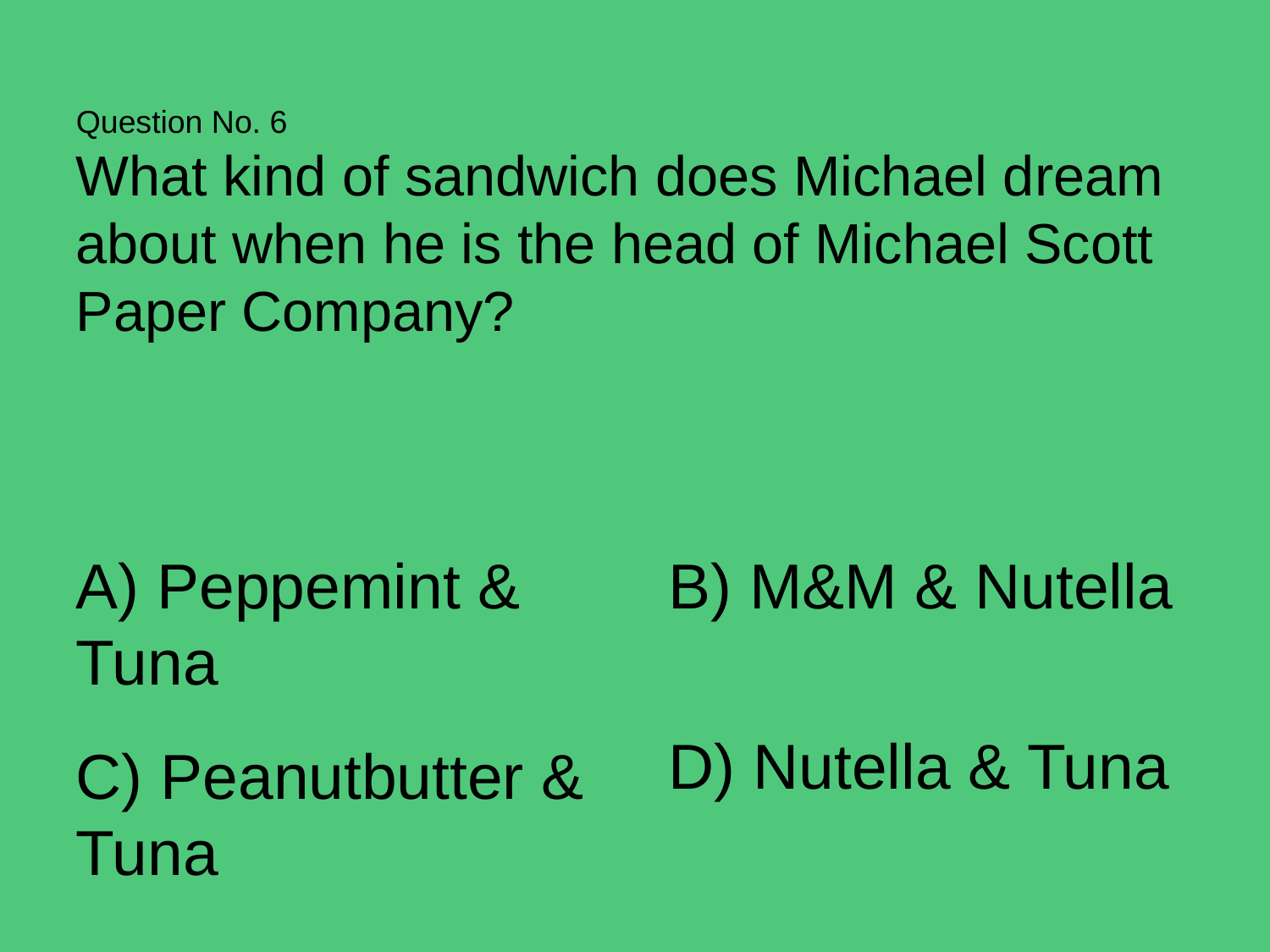

Question No. 6
What kind of sandwich does Michael dream about when he is the head of Michael Scott Paper Company?
A) Peppemint & Tuna
B) M&M & Nutella
D) Nutella & Tuna
C) Peanutbutter & Tuna